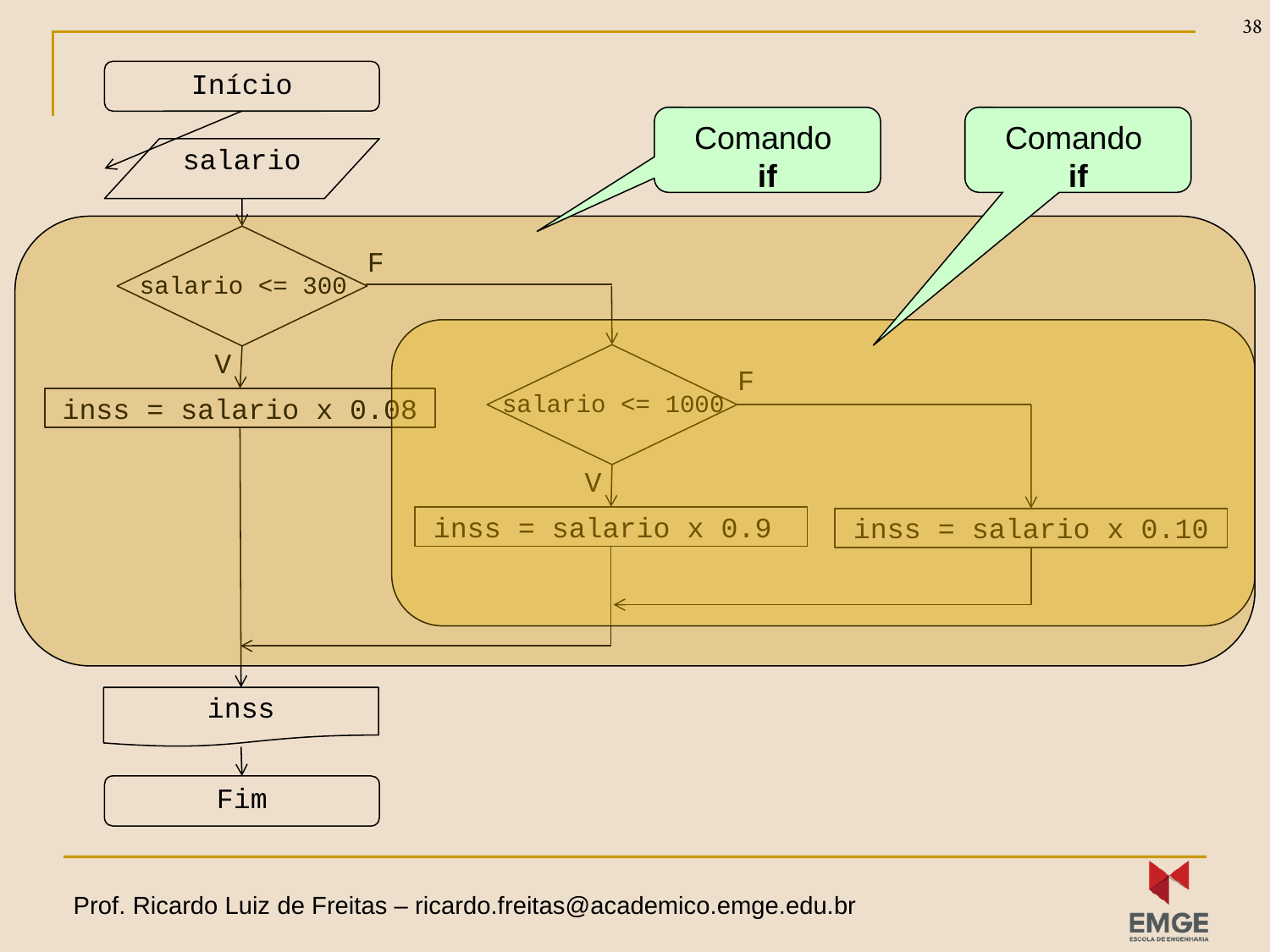

38
Início
Comando
if
Comando
if
salario

F
salario <= 300

V

F
inss = salario x 0.08
salario <= 1000
V
inss = salario x 0.9
inss = salario x 0.10
inss
Fim